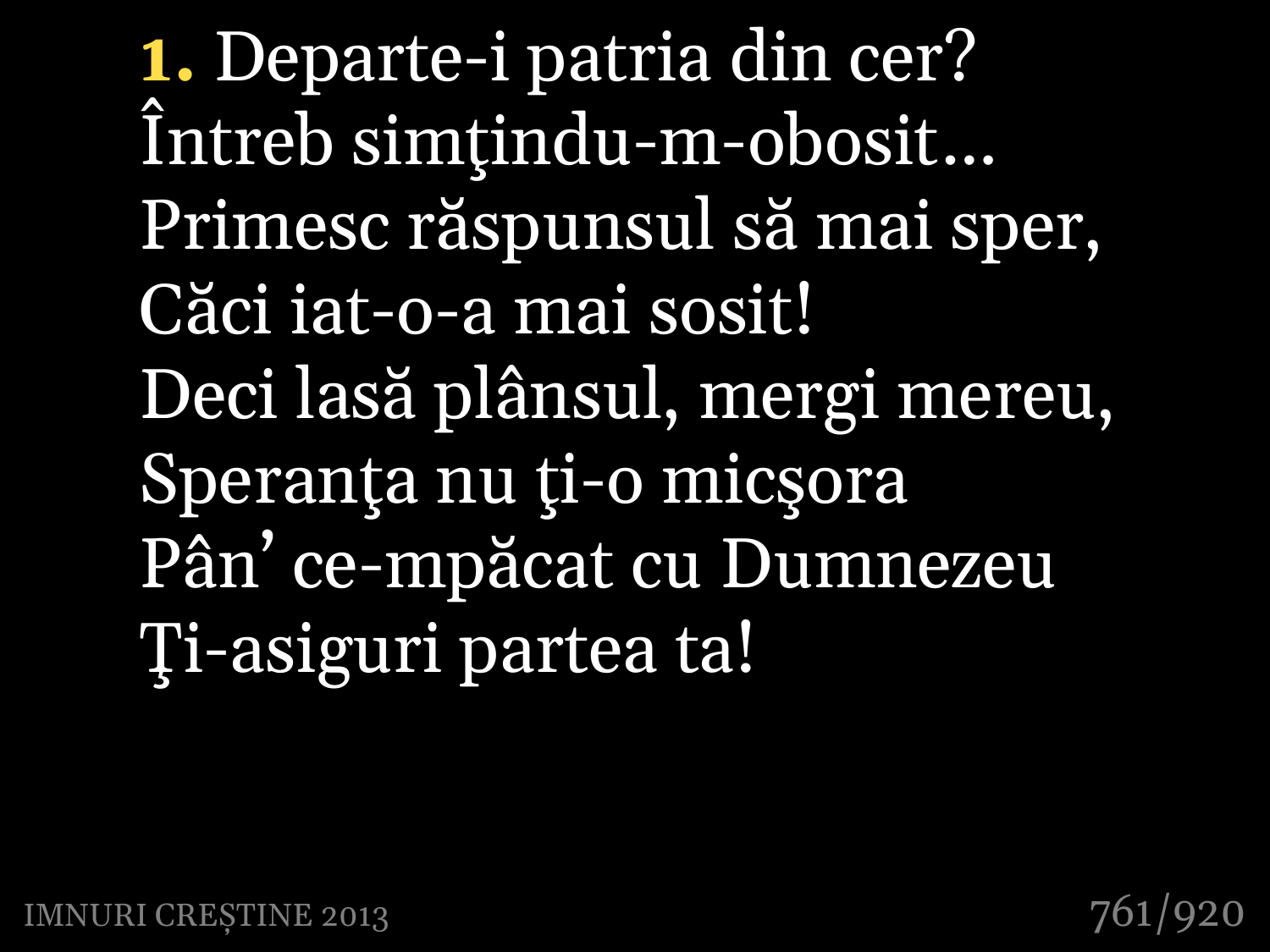

1. Departe-i patria din cer?
Întreb simţindu-m-obosit…
Primesc răspunsul să mai sper,
Căci iat-o-a mai sosit!
Deci lasă plânsul, mergi mereu,
Speranţa nu ţi-o micşora
Pân’ ce-mpăcat cu Dumnezeu
Ţi-asiguri partea ta!
761/920
IMNURI CREȘTINE 2013